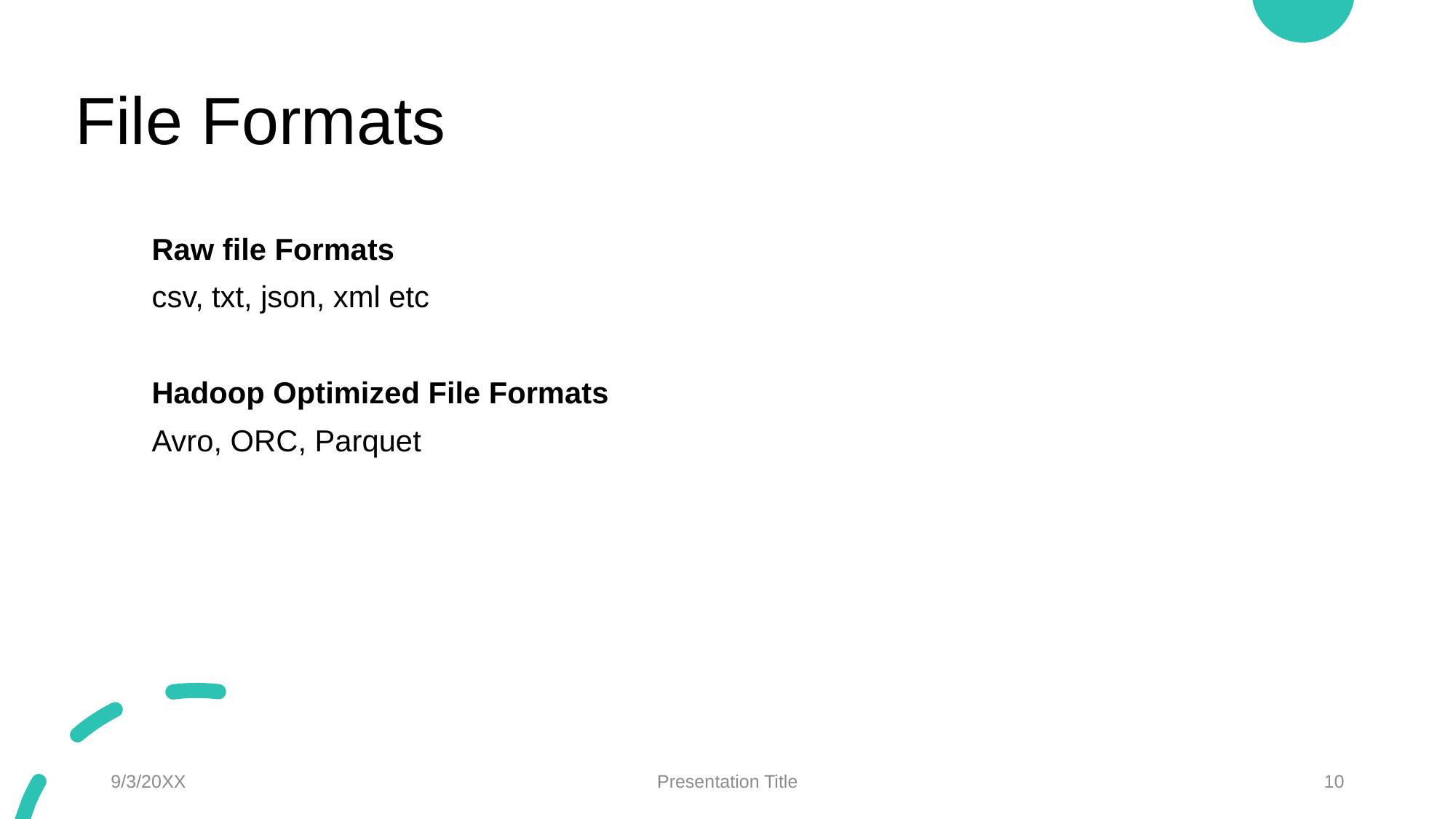

# File Formats
Raw file Formats
csv, txt, json, xml etc

Hadoop Optimized File Formats
Avro, ORC, Parquet

9/3/20XX
Presentation Title
10